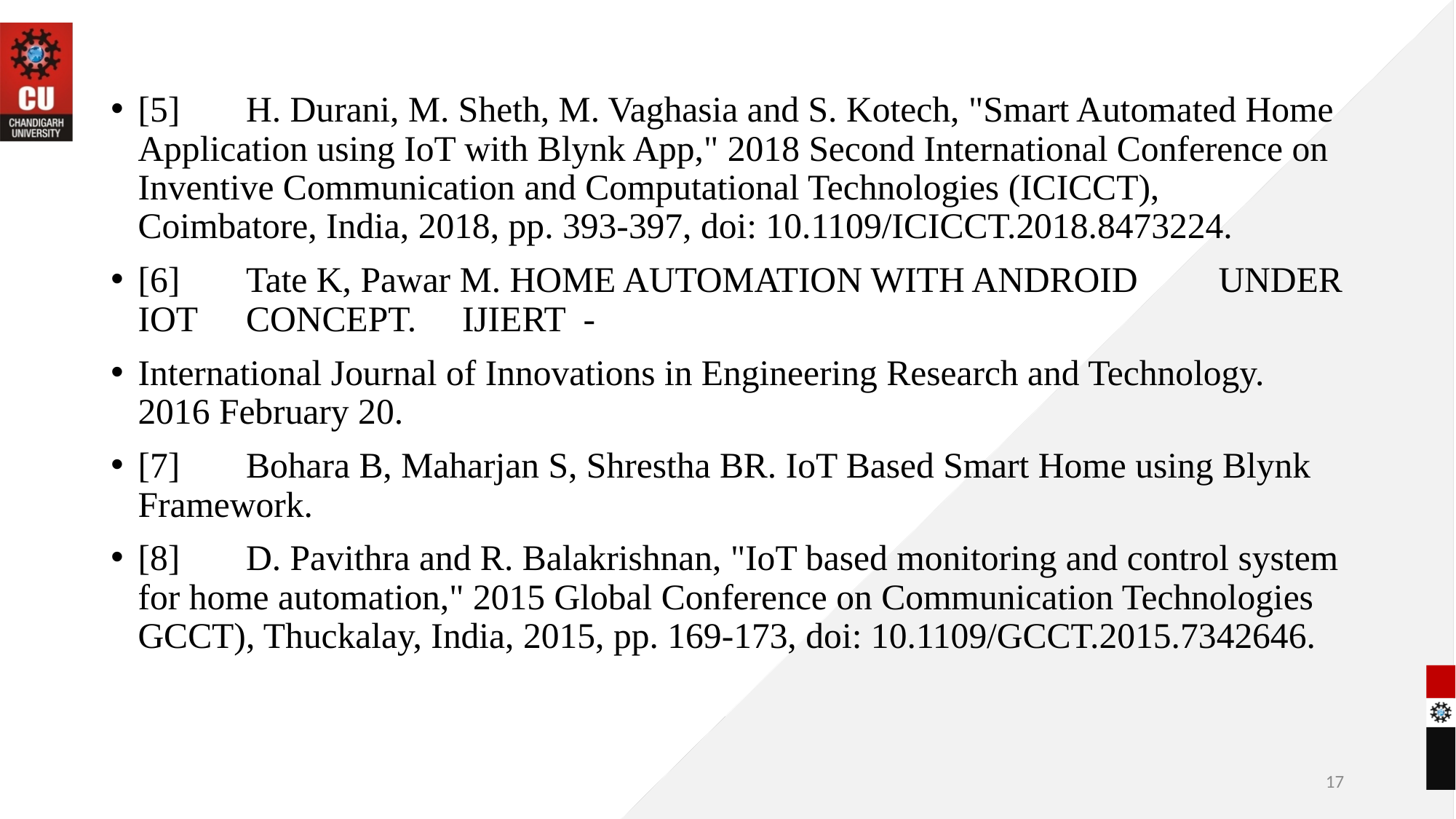

[5]	H. Durani, M. Sheth, M. Vaghasia and S. Kotech, "Smart Automated Home Application using IoT with Blynk App," 2018 Second International Conference on Inventive Communication and Computational Technologies (ICICCT), Coimbatore, India, 2018, pp. 393-397, doi: 10.1109/ICICCT.2018.8473224.
[6]	Tate K, Pawar M. HOME AUTOMATION WITH ANDROID	UNDER IOT	CONCEPT.	IJIERT  -
International Journal of Innovations in Engineering Research and Technology. 2016 February 20.
[7]	Bohara B, Maharjan S, Shrestha BR. IoT Based Smart Home using Blynk Framework.
[8]	D. Pavithra and R. Balakrishnan, "IoT based monitoring and control system for home automation," 2015 Global Conference on Communication Technologies GCCT), Thuckalay, India, 2015, pp. 169-173, doi: 10.1109/GCCT.2015.7342646.

17